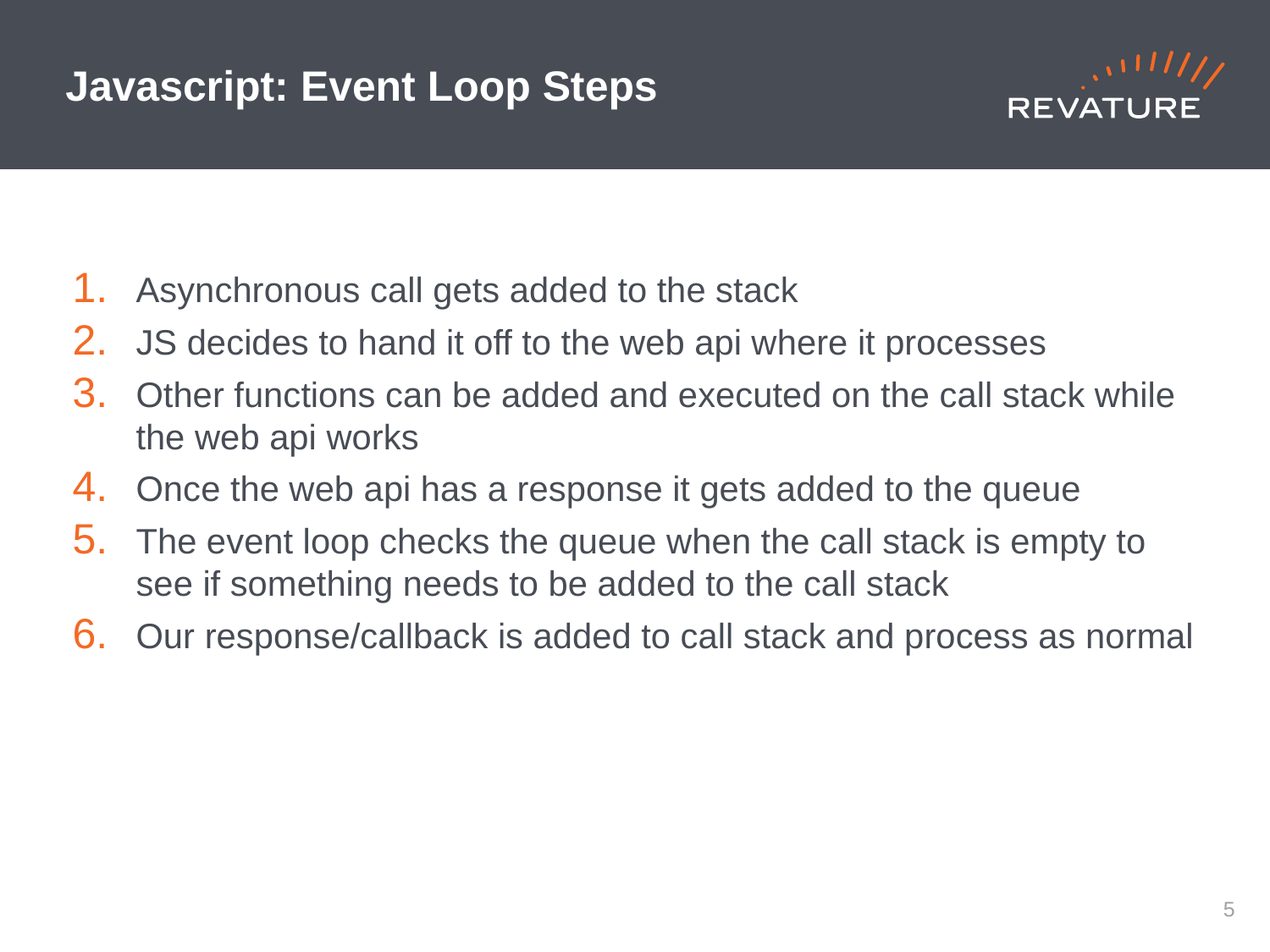

# Javascript: Event Loop Steps
Asynchronous call gets added to the stack
JS decides to hand it off to the web api where it processes
Other functions can be added and executed on the call stack while the web api works
Once the web api has a response it gets added to the queue
The event loop checks the queue when the call stack is empty to see if something needs to be added to the call stack
Our response/callback is added to call stack and process as normal
5